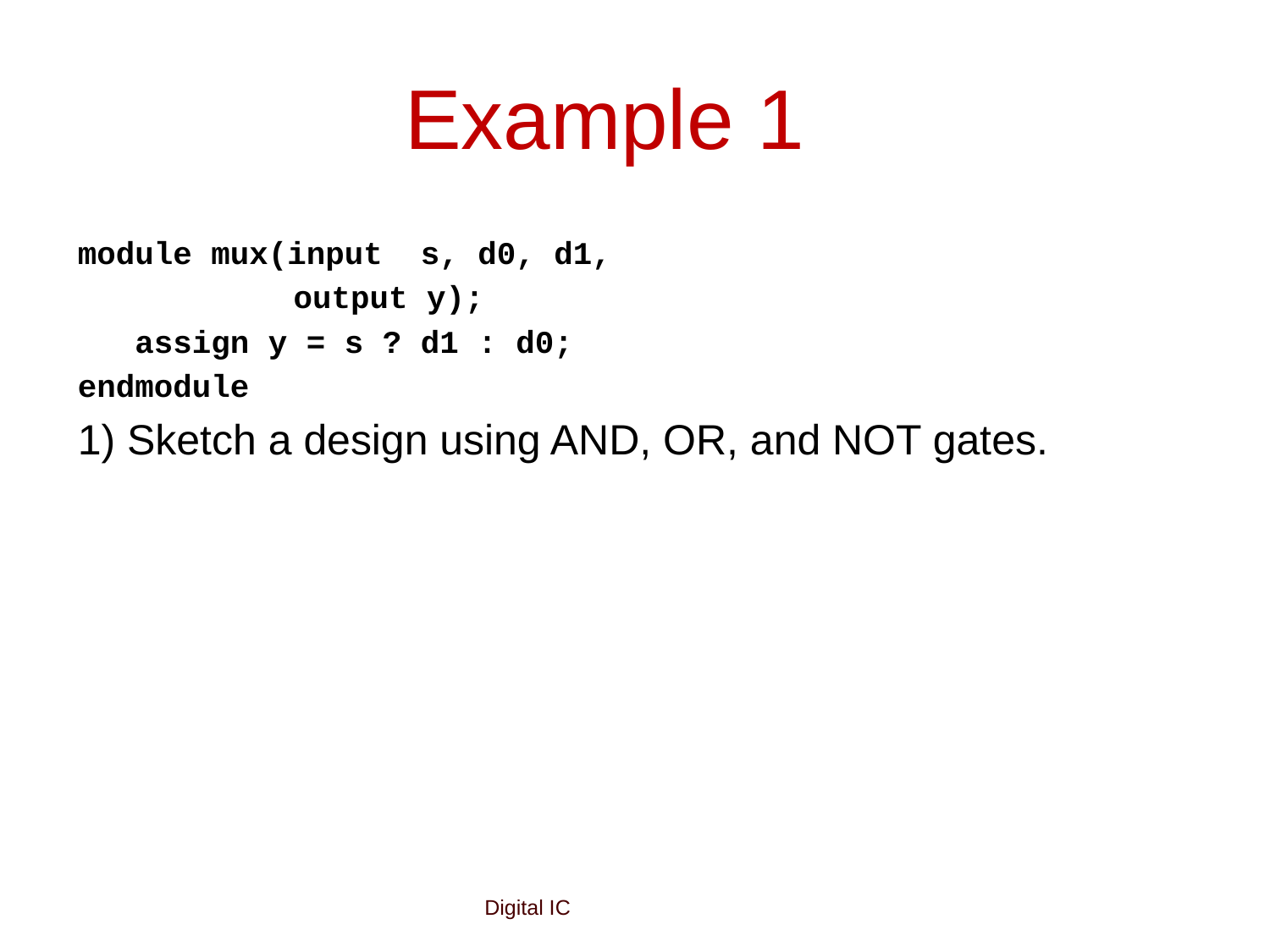

# Example 1
module mux(input  s, d0, d1,
	        output y);
   assign y = s ? d1 : d0;
endmodule
1) Sketch a design using AND, OR, and NOT gates.

54